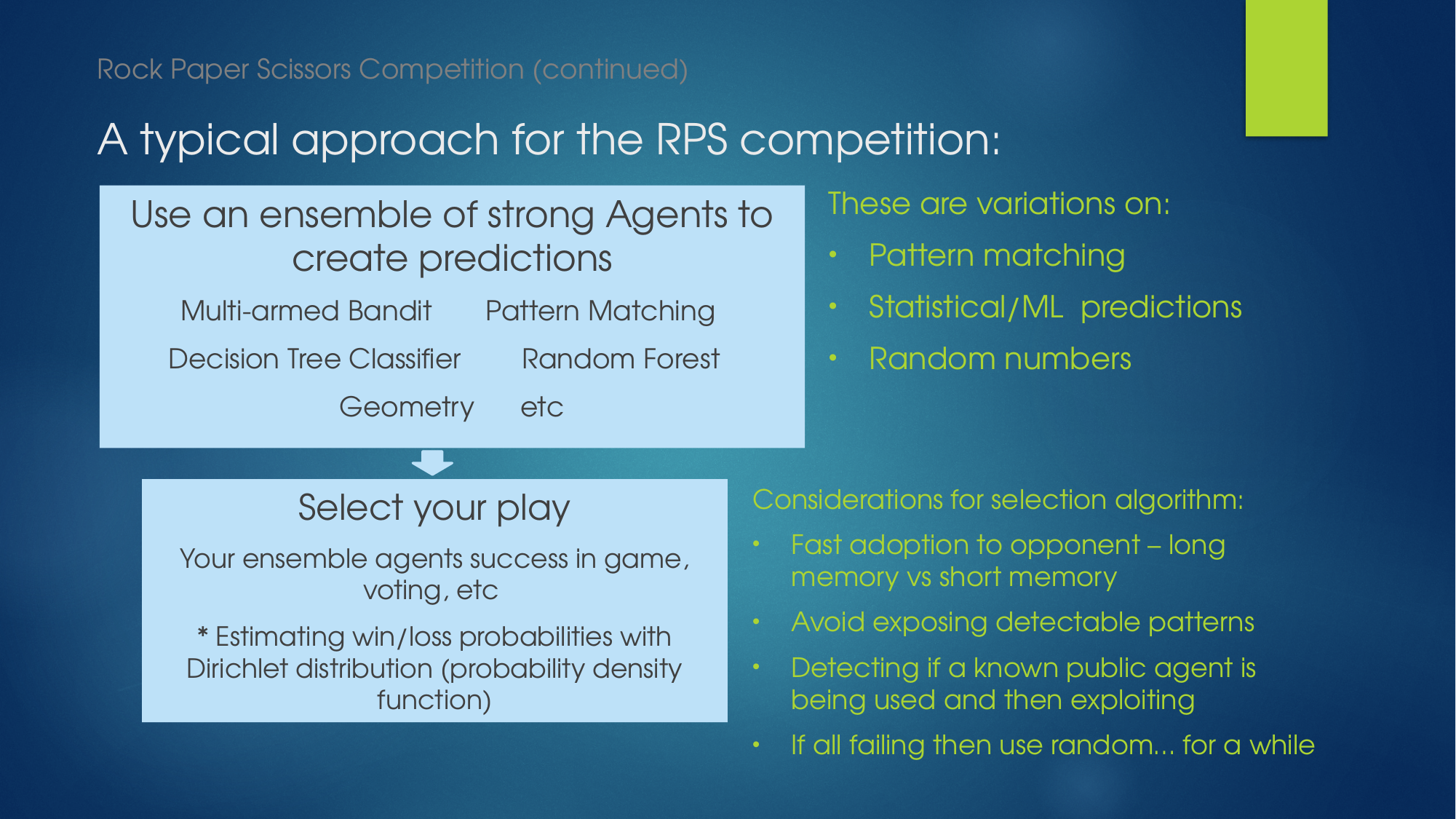

# Rock Paper Scissors Competition (continued)
A typical approach for the RPS competition:
These are variations on:
Pattern matching
Statistical/ML  predictions
Random numbers
Use an ensemble of strong Agents to create predictions
Multi-armed Bandit       Pattern Matching
Decision Tree Classifier        Random Forest
Geometry      etc

Considerations for selection algorithm:
Fast adoption to opponent – long memory vs short memory
Avoid exposing detectable patterns
Detecting if a known public agent is being used and then exploiting
If all failing then use random… for a while
Select your play
Your ensemble agents success in game, voting, etc
* Estimating win/loss probabilities with Dirichlet distribution (probability density function)